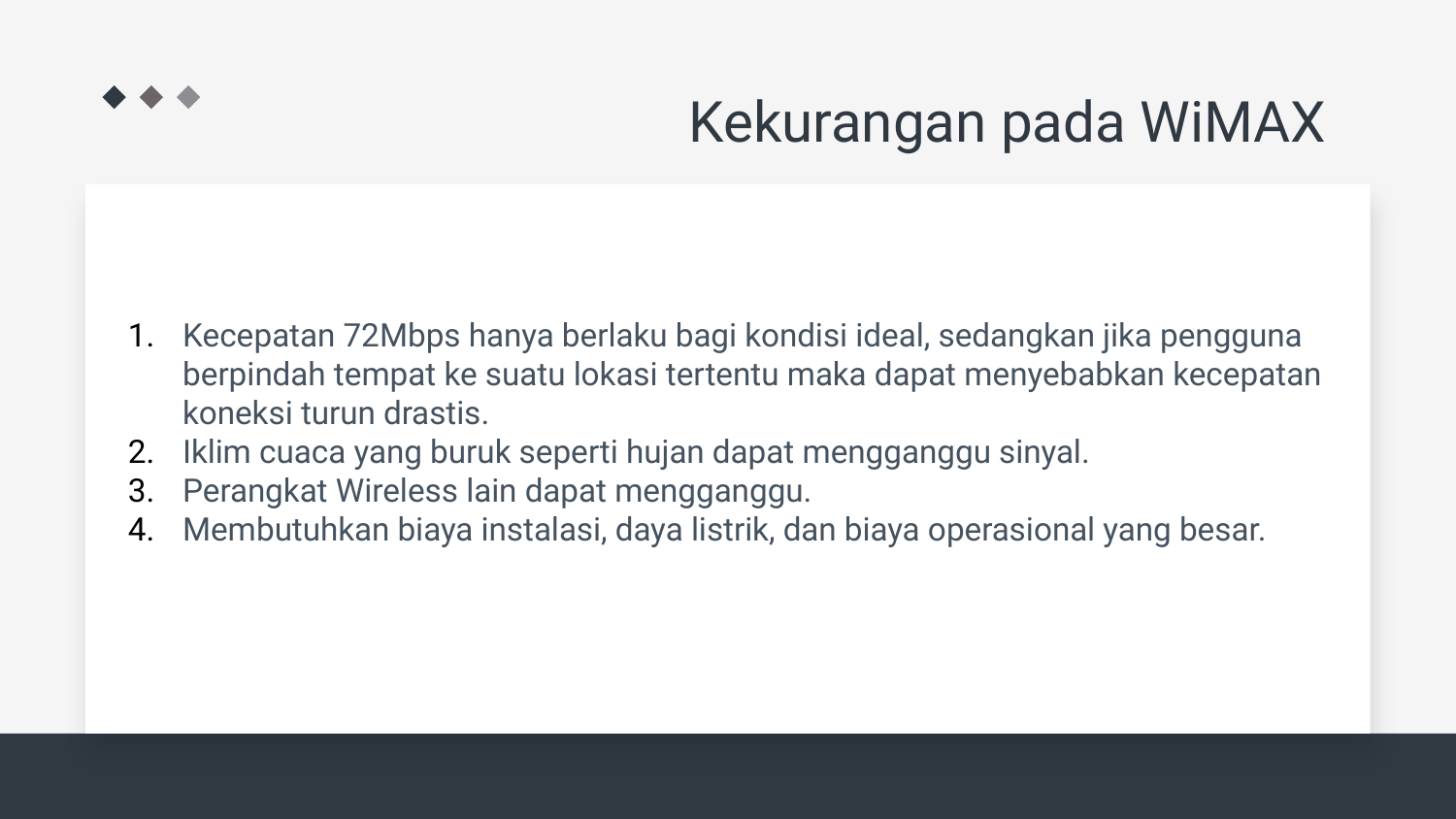

# Kekurangan pada WiMAX

Kecepatan 72Mbps hanya berlaku bagi kondisi ideal, sedangkan jika pengguna berpindah tempat ke suatu lokasi tertentu maka dapat menyebabkan kecepatan koneksi turun drastis.
Iklim cuaca yang buruk seperti hujan dapat mengganggu sinyal.
Perangkat Wireless lain dapat mengganggu.
Membutuhkan biaya instalasi, daya listrik, dan biaya operasional yang besar.